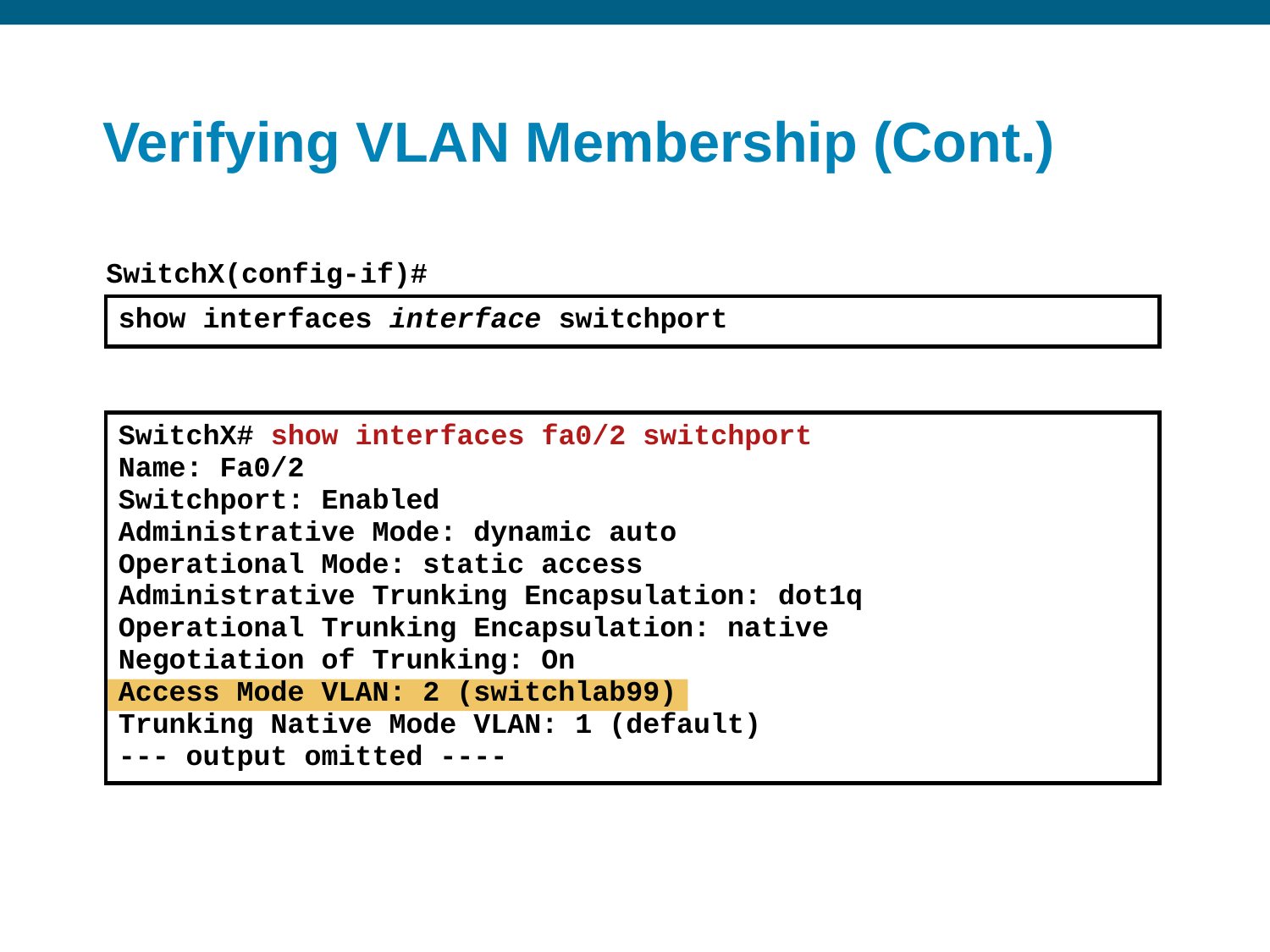

# Verifying VLAN Membership (Cont.)
SwitchX(config-if)#
show interfaces interface switchport
SwitchX# show interfaces fa0/2 switchport
Name: Fa0/2
Switchport: Enabled
Administrative Mode: dynamic auto
Operational Mode: static access
Administrative Trunking Encapsulation: dot1q
Operational Trunking Encapsulation: native
Negotiation of Trunking: On
Access Mode VLAN: 2 (switchlab99)
Trunking Native Mode VLAN: 1 (default)
--- output omitted ----